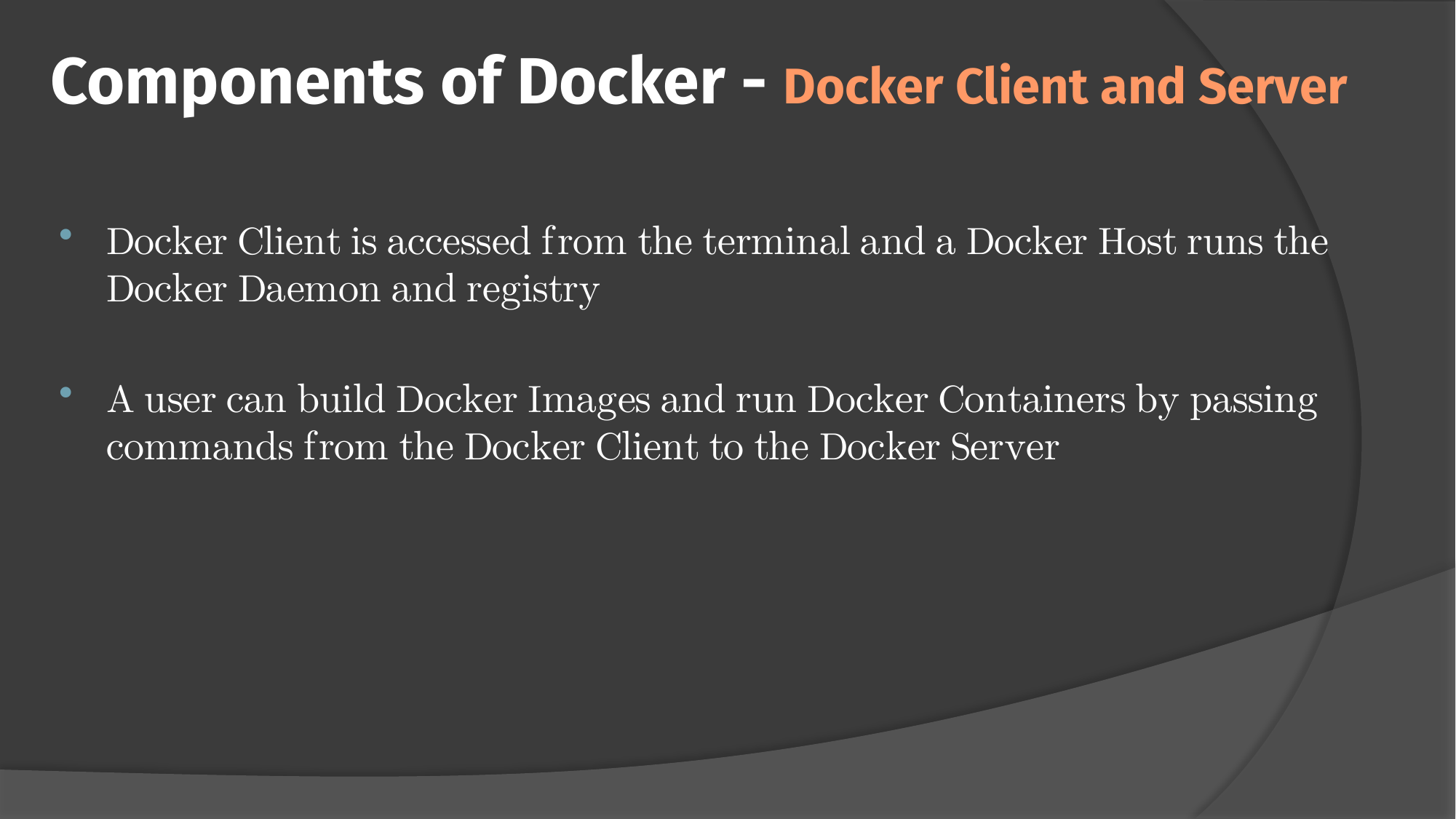

# Components of Docker - Docker Client and Server
Docker Client is accessed from the terminal and a Docker Host runs the Docker Daemon and registry

A user can build Docker Images and run Docker Containers by passing commands from the Docker Client to the Docker Server